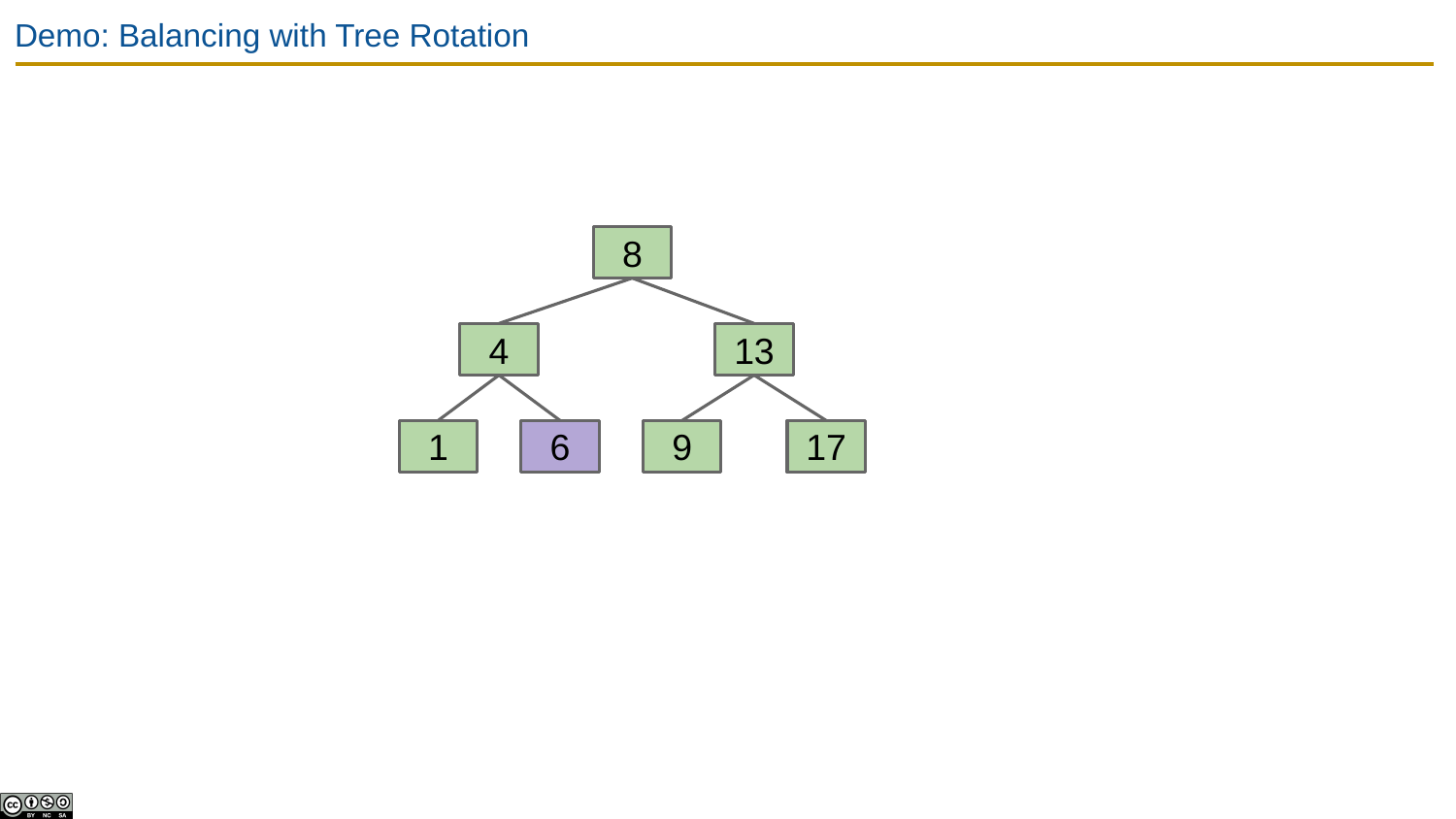

# Demo: Balancing with Tree Rotation
8
13
4
6
17
9
1